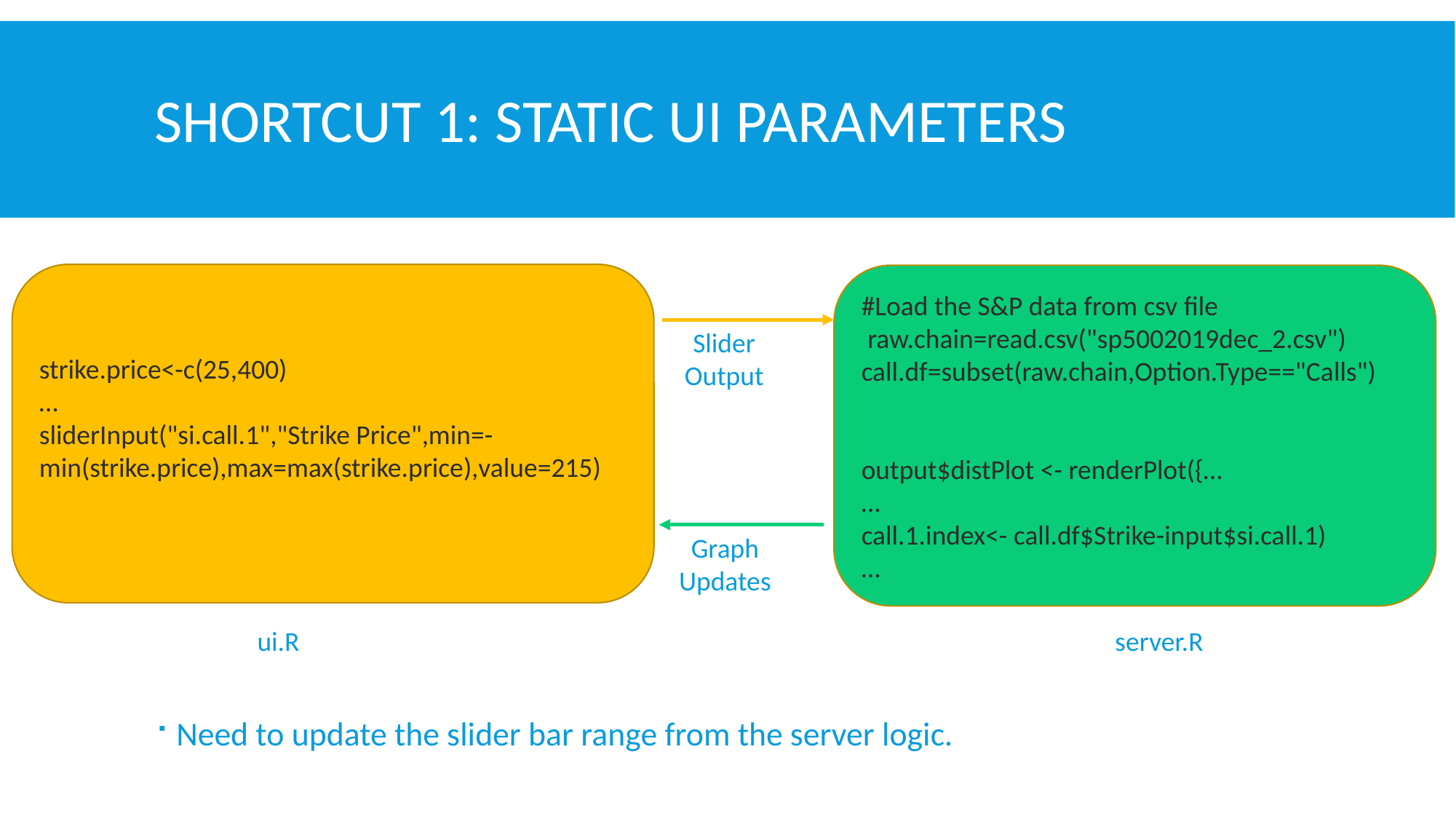

# Shortcut 1: Static UI Parameters
strike.price<-c(25,400)
…
sliderInput("si.call.1","Strike Price",min=-min(strike.price),max=max(strike.price),value=215)

#Load the S&P data from csv file
 raw.chain=read.csv("sp5002019dec_2.csv")
call.df=subset(raw.chain,Option.Type=="Calls")

output$distPlot <- renderPlot({…
…
call.1.index<- call.df$Strike-input$si.call.1)
…
Slider Output
Graph Updates
ui.R
server.R
Need to update the slider bar range from the server logic.